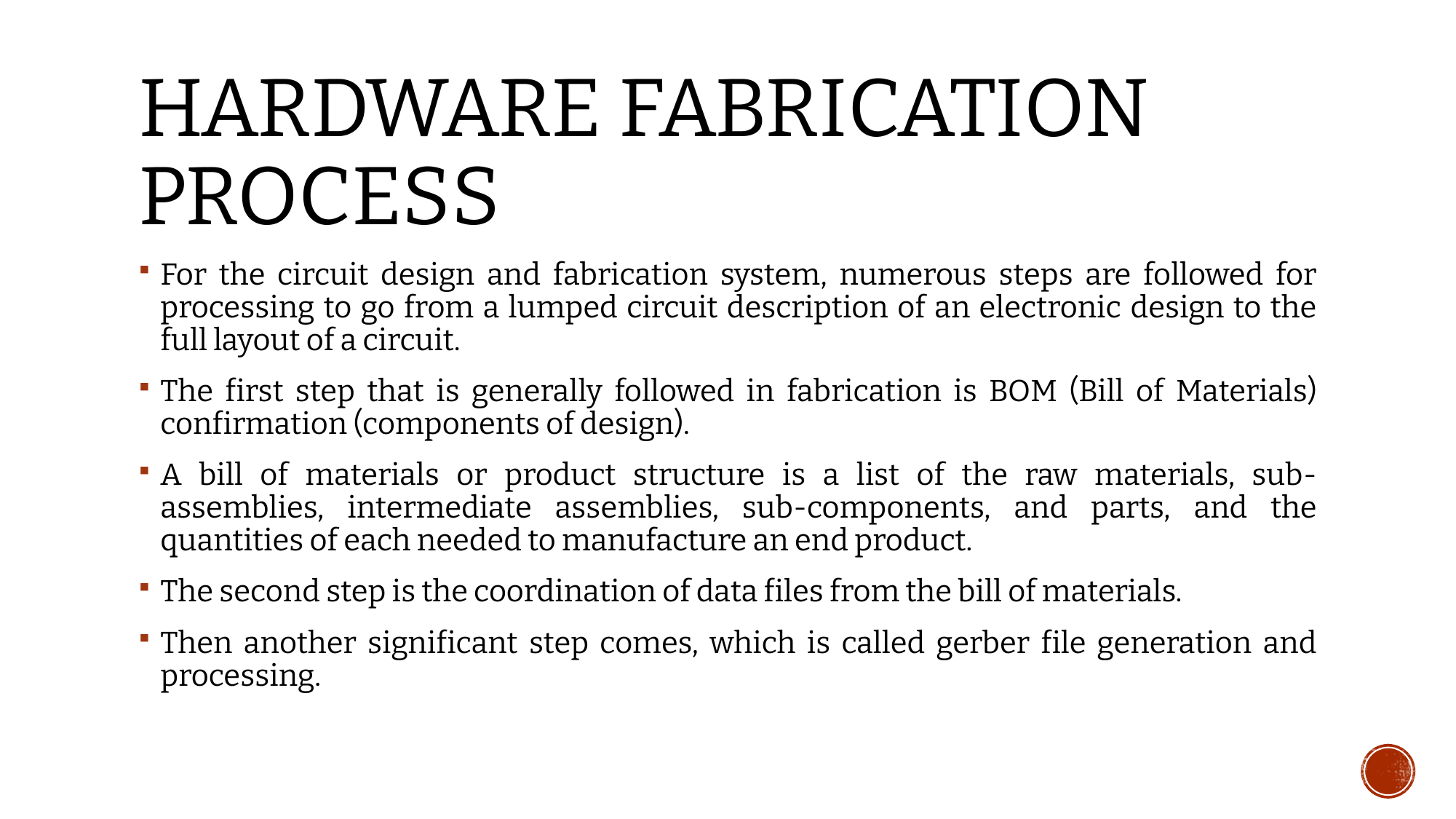

# Hardware fabrication process
For the circuit design and fabrication system, numerous steps are followed for processing to go from a lumped circuit description of an electronic design to the full layout of a circuit.
The first step that is generally followed in fabrication is BOM (Bill of Materials) confirmation (components of design).
A bill of materials or product structure is a list of the raw materials, sub-assemblies, intermediate assemblies, sub-components, and parts, and the quantities of each needed to manufacture an end product.
The second step is the coordination of data files from the bill of materials.
Then another significant step comes, which is called gerber file generation and processing.